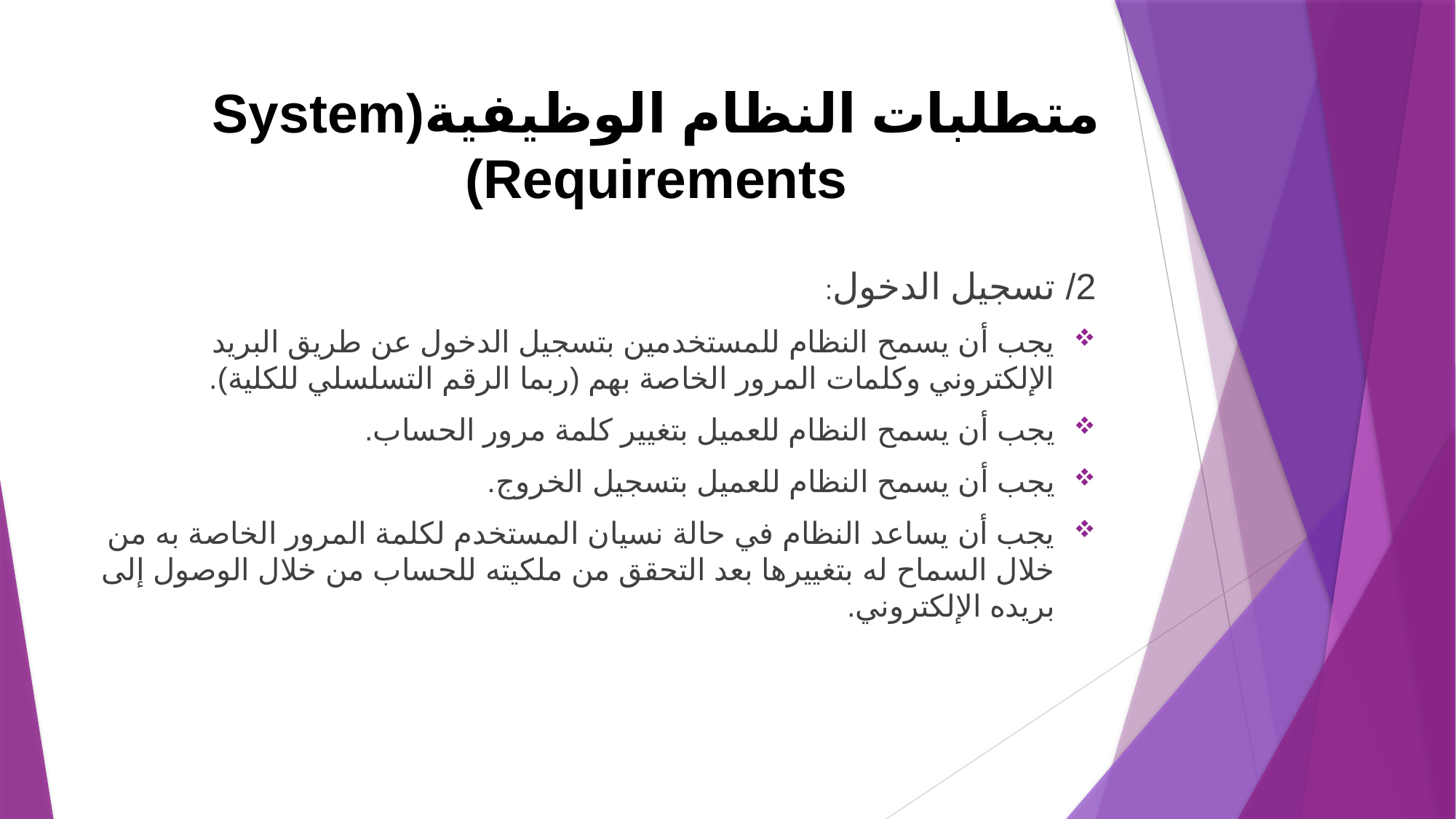

# متطلبات النظام الوظيفية(System Requirements)
2/ تسجيل الدخول:
يجب أن يسمح النظام للمستخدمين بتسجيل الدخول عن طريق البريد الإلكتروني وكلمات المرور الخاصة بهم (ربما الرقم التسلسلي للكلية).
يجب أن يسمح النظام للعميل بتغيير كلمة مرور الحساب.
يجب أن يسمح النظام للعميل بتسجيل الخروج.
يجب أن يساعد النظام في حالة نسيان المستخدم لكلمة المرور الخاصة به من خلال السماح له بتغييرها بعد التحقق من ملكيته للحساب من خلال الوصول إلى بريده الإلكتروني.